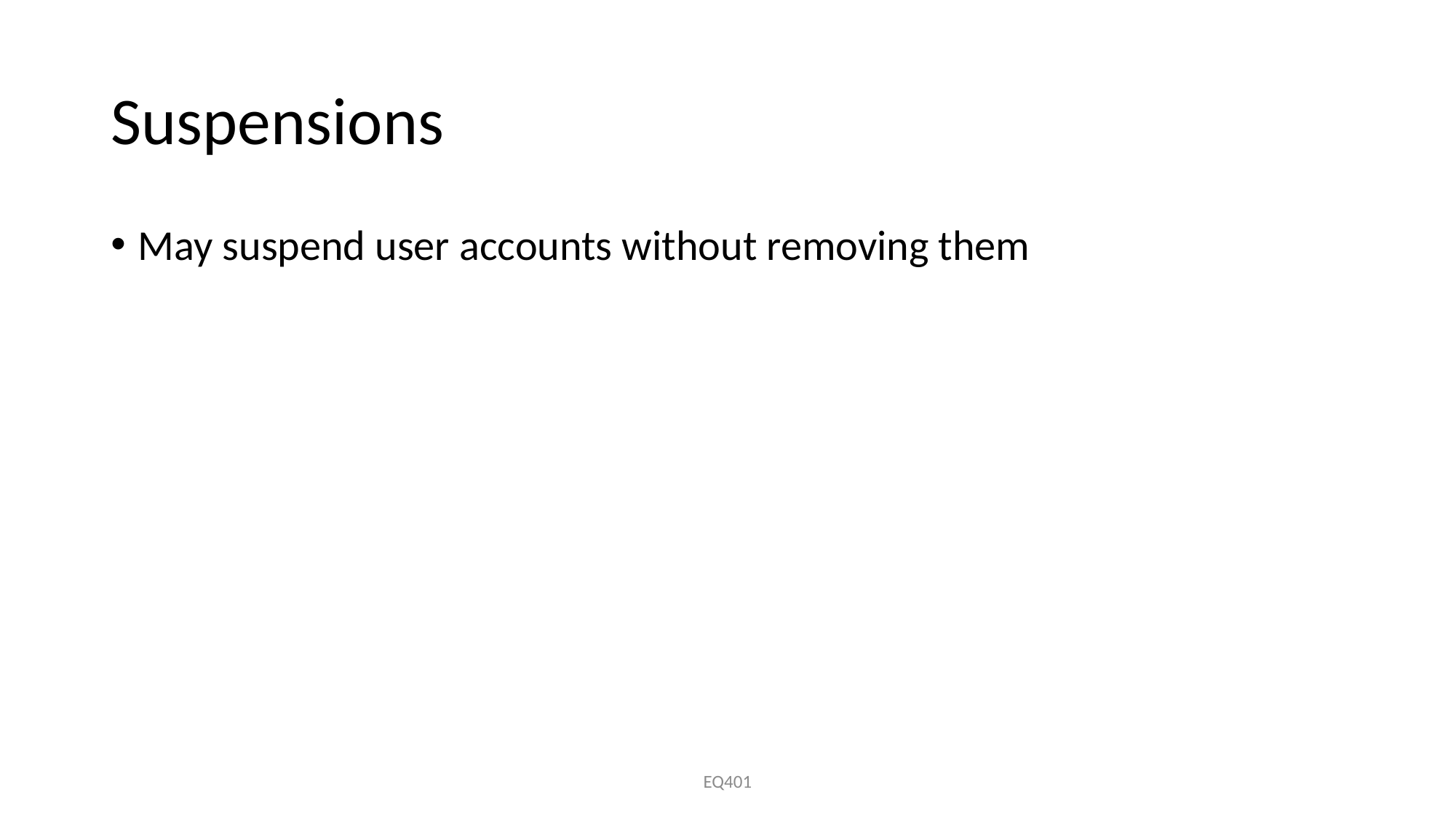

# Suspensions
May suspend user accounts without removing them
EQ401